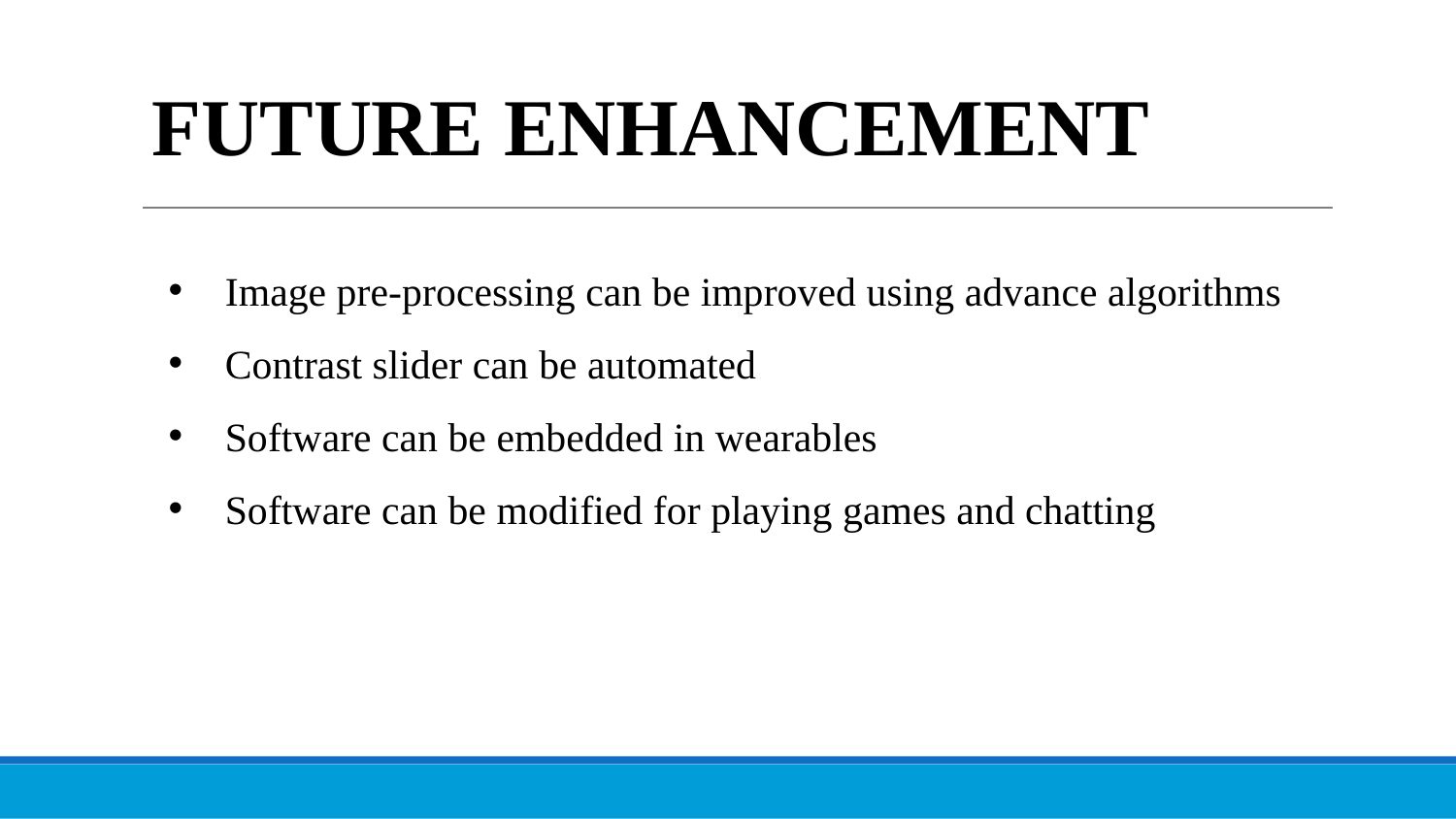

# FUTURE ENHANCEMENT
Image pre-processing can be improved using advance algorithms
Contrast slider can be automated
Software can be embedded in wearables
Software can be modified for playing games and chatting